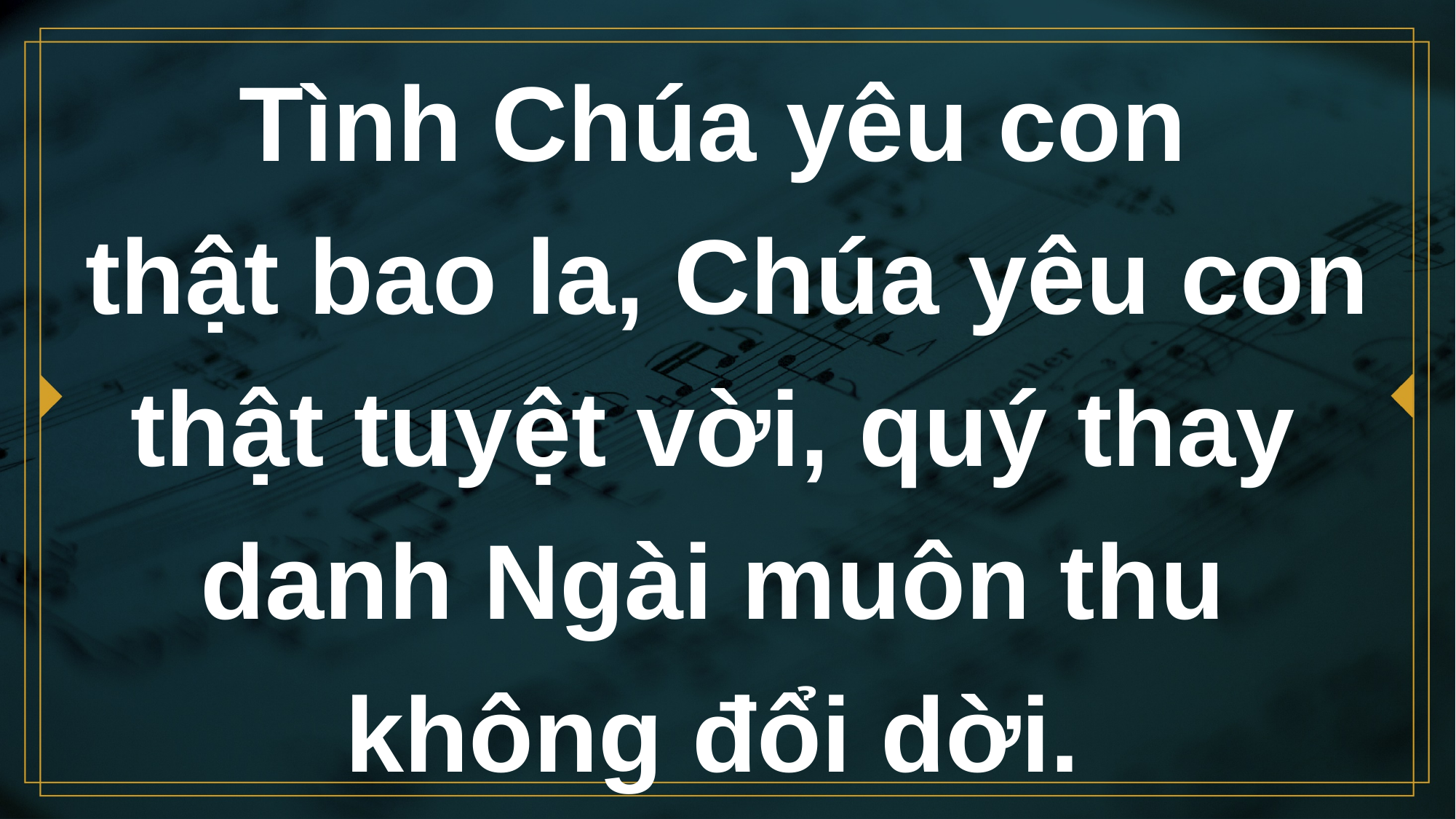

# Tình Chúa yêu con thật bao la, Chúa yêu con thật tuyệt vời, quý thay danh Ngài muôn thu không đổi dời.